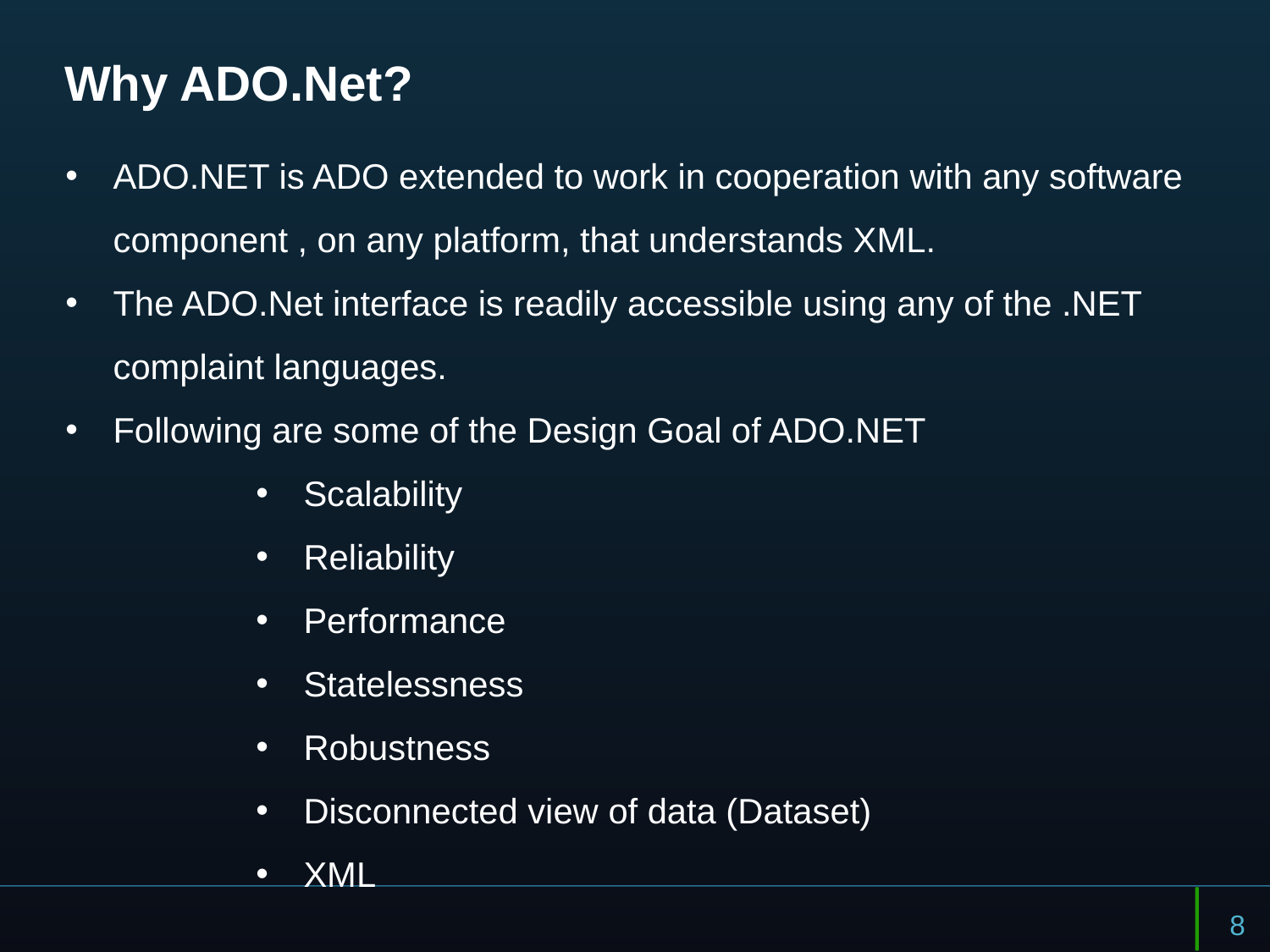

# Why ADO.Net?
ADO.NET is ADO extended to work in cooperation with any software component , on any platform, that understands XML.
The ADO.Net interface is readily accessible using any of the .NET complaint languages.
Following are some of the Design Goal of ADO.NET
Scalability
Reliability
Performance
Statelessness
Robustness
Disconnected view of data (Dataset)
XML

8